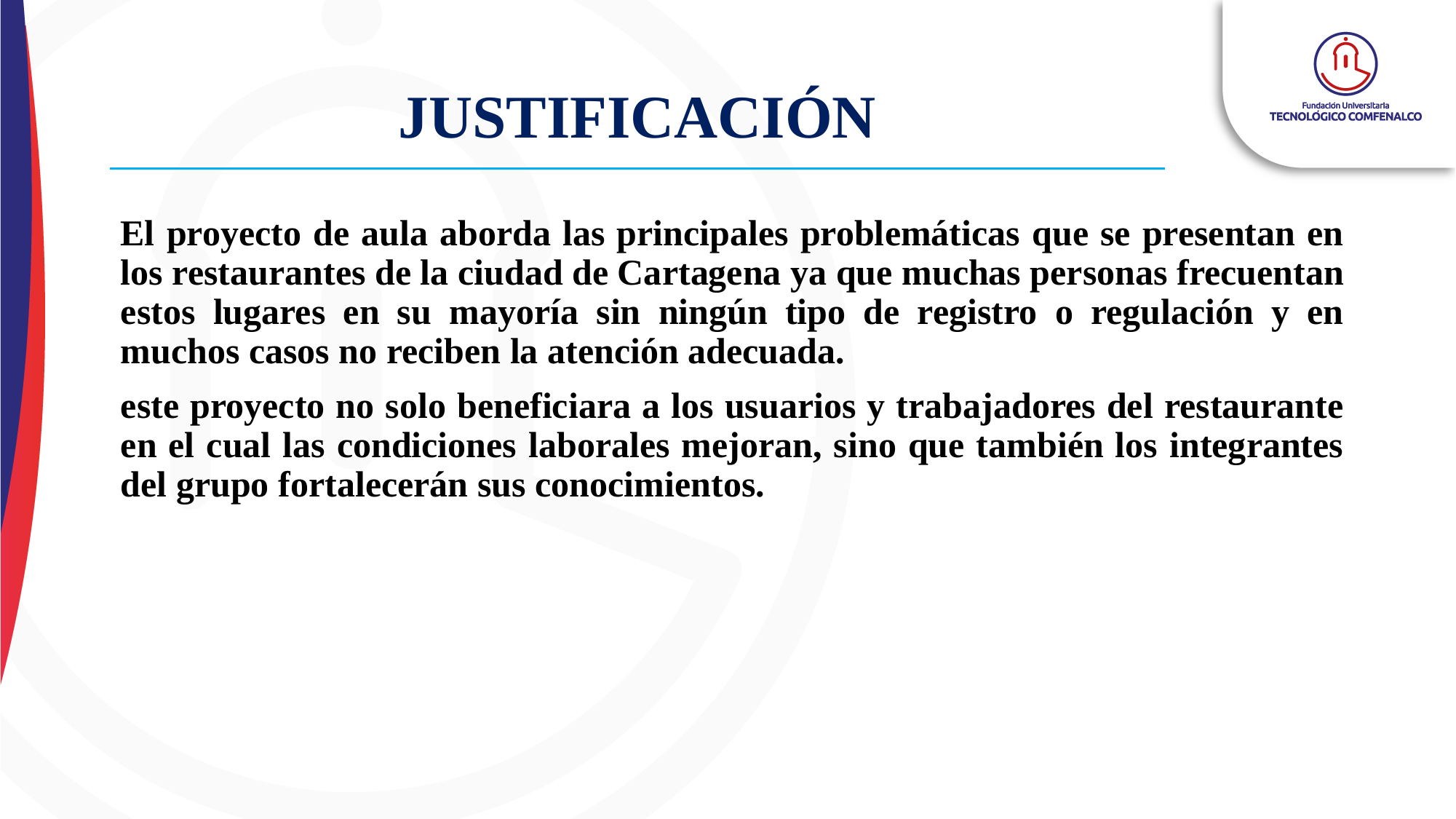

# JUSTIFICACIÓN
El proyecto de aula aborda las principales problemáticas que se presentan en los restaurantes de la ciudad de Cartagena ya que muchas personas frecuentan estos lugares en su mayoría sin ningún tipo de registro o regulación y en muchos casos no reciben la atención adecuada.
este proyecto no solo beneficiara a los usuarios y trabajadores del restaurante en el cual las condiciones laborales mejoran, sino que también los integrantes del grupo fortalecerán sus conocimientos.